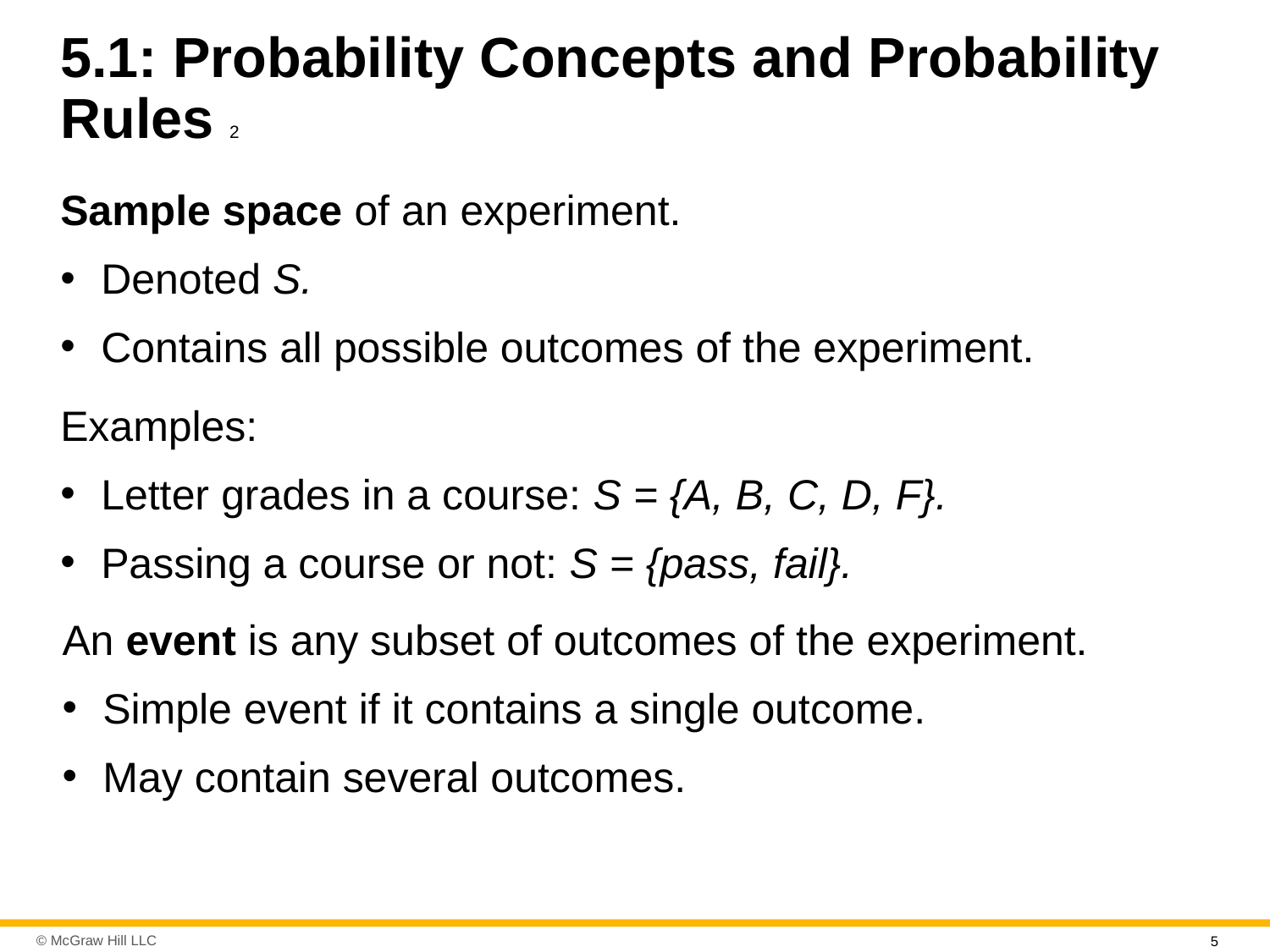

# 5.1: Probability Concepts and Probability Rules 2
Sample space of an experiment.
Denoted S.
Contains all possible outcomes of the experiment.
Examples:
Letter grades in a course: S = {A, B, C, D, F}.
Passing a course or not: S = {pass, fail}.
An event is any subset of outcomes of the experiment.
Simple event if it contains a single outcome.
May contain several outcomes.
5